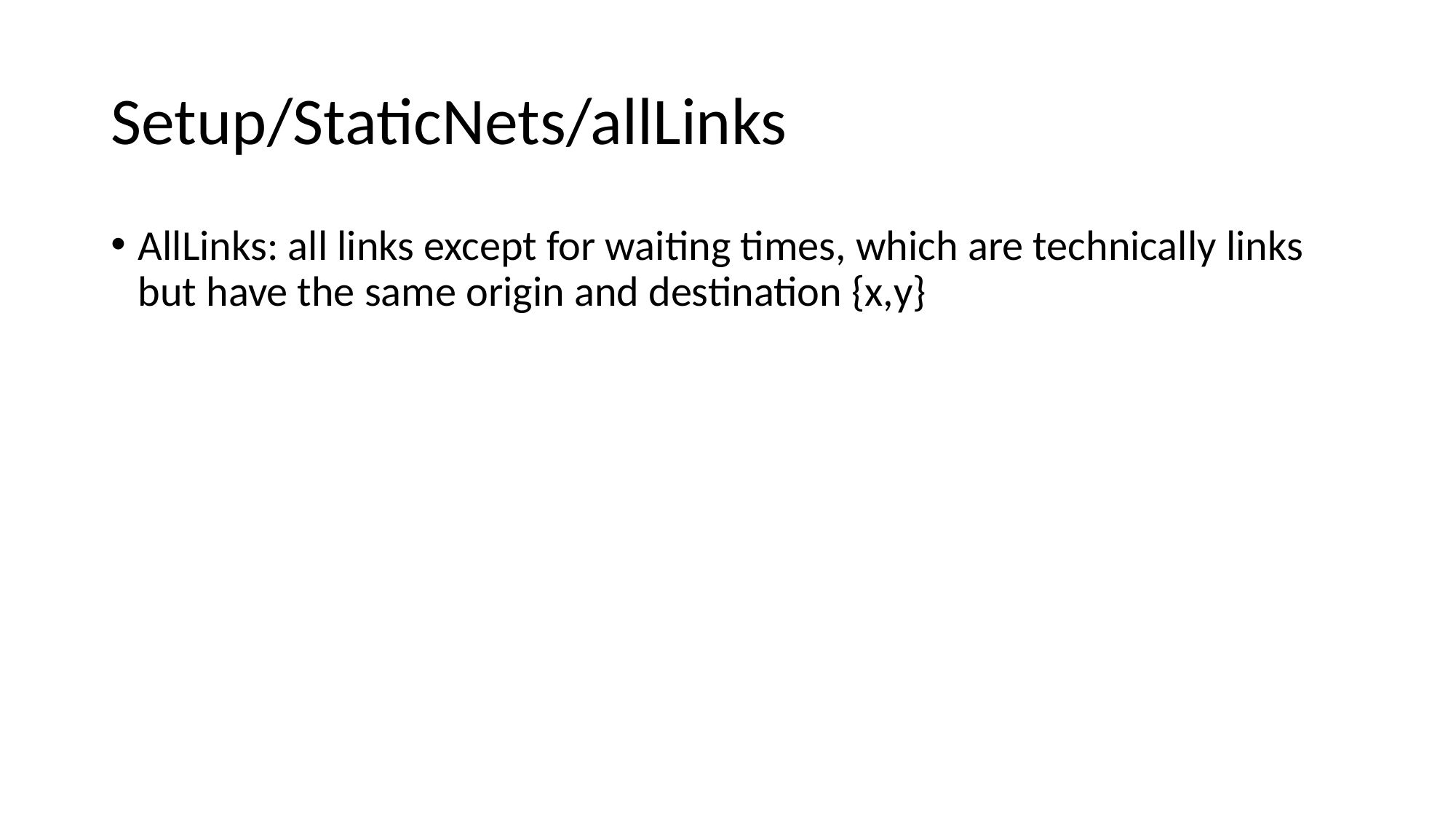

# Setup/StaticNets/allLinks
AllLinks: all links except for waiting times, which are technically links but have the same origin and destination {x,y}